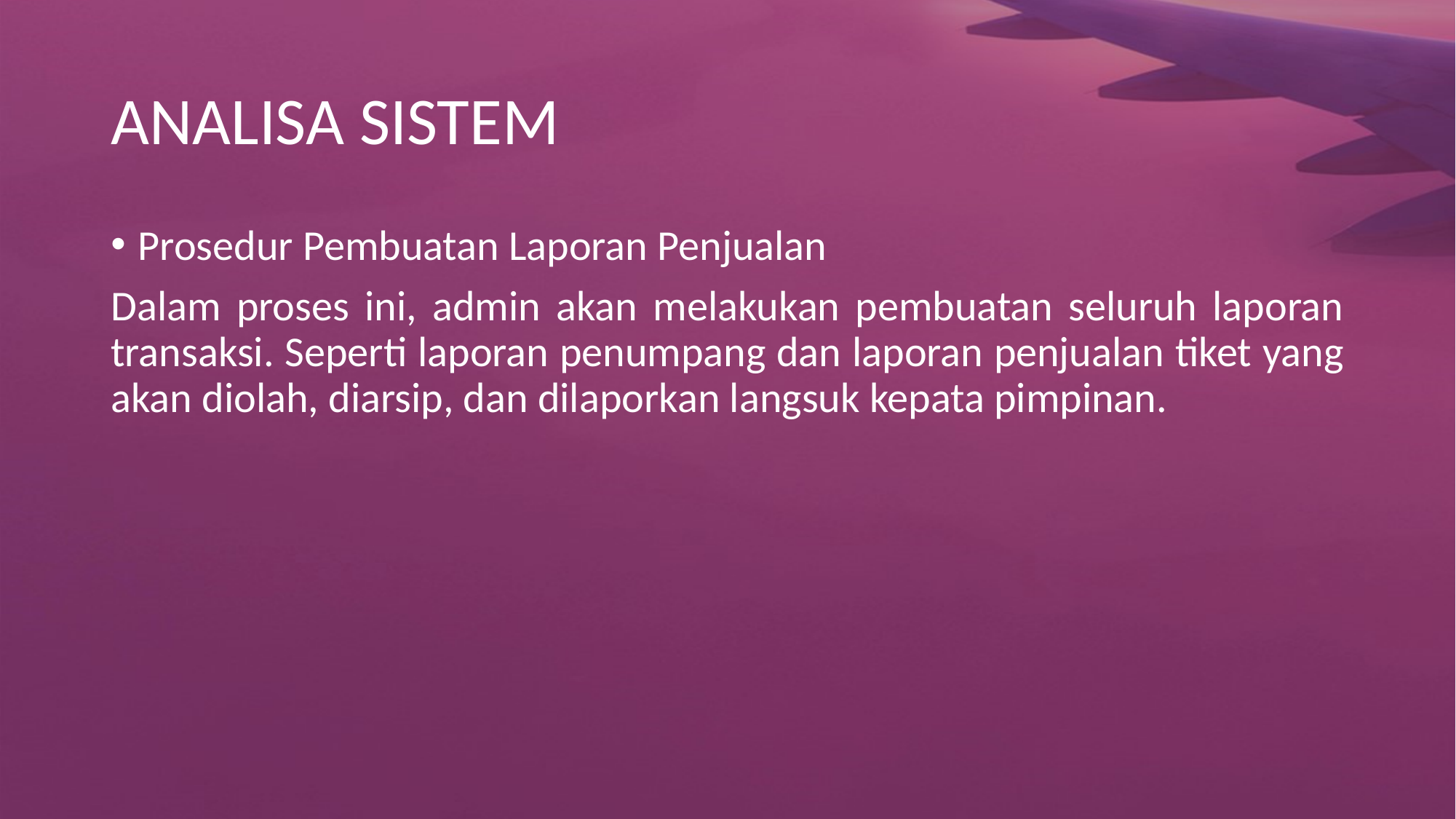

# ANALISA SISTEM
Prosedur Pembuatan Laporan Penjualan
Dalam proses ini, admin akan melakukan pembuatan seluruh laporan transaksi. Seperti laporan penumpang dan laporan penjualan tiket yang akan diolah, diarsip, dan dilaporkan langsuk kepata pimpinan.